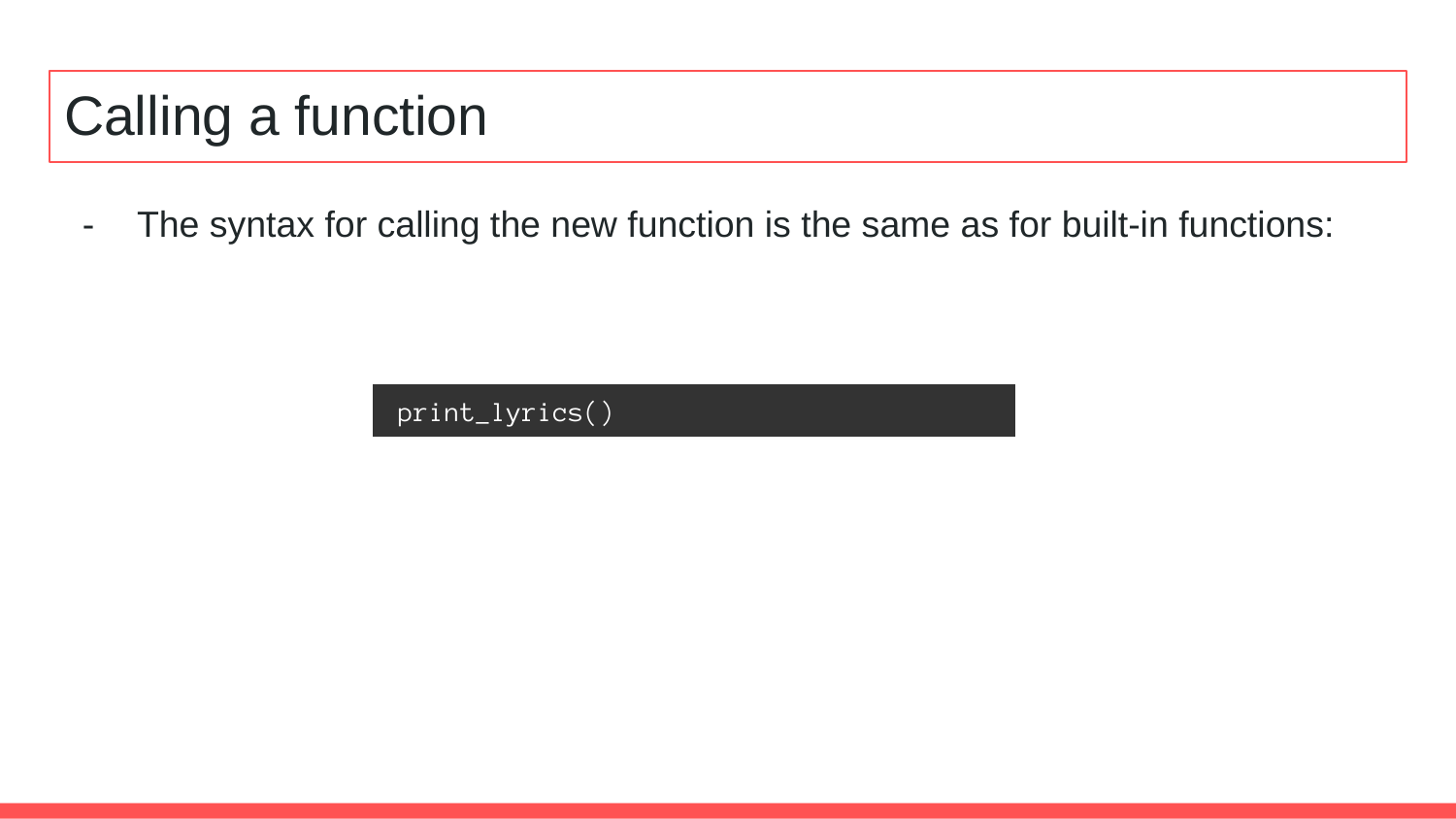

# Calling a function
The syntax for calling the new function is the same as for built-in functions:

| print\_lyrics() |
| --- |